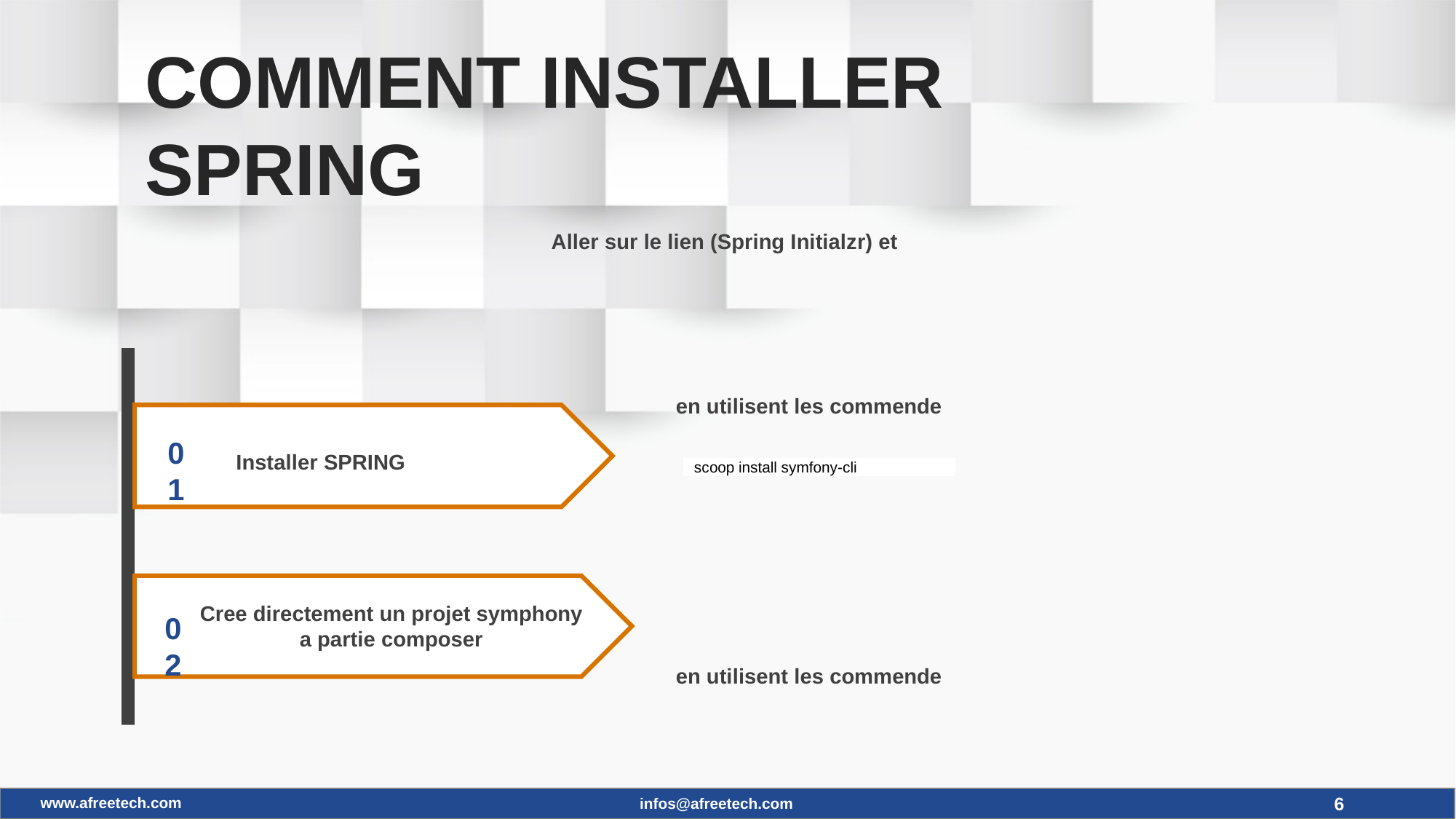

COMMENT INSTALLER SPRING
Aller sur le lien (Spring Initialzr) et

en utilisent les commende

01
Installer SPRING
scoop install symfony-cli

Cree directement un projet symphony a partie composer
02

en utilisent les commende
6